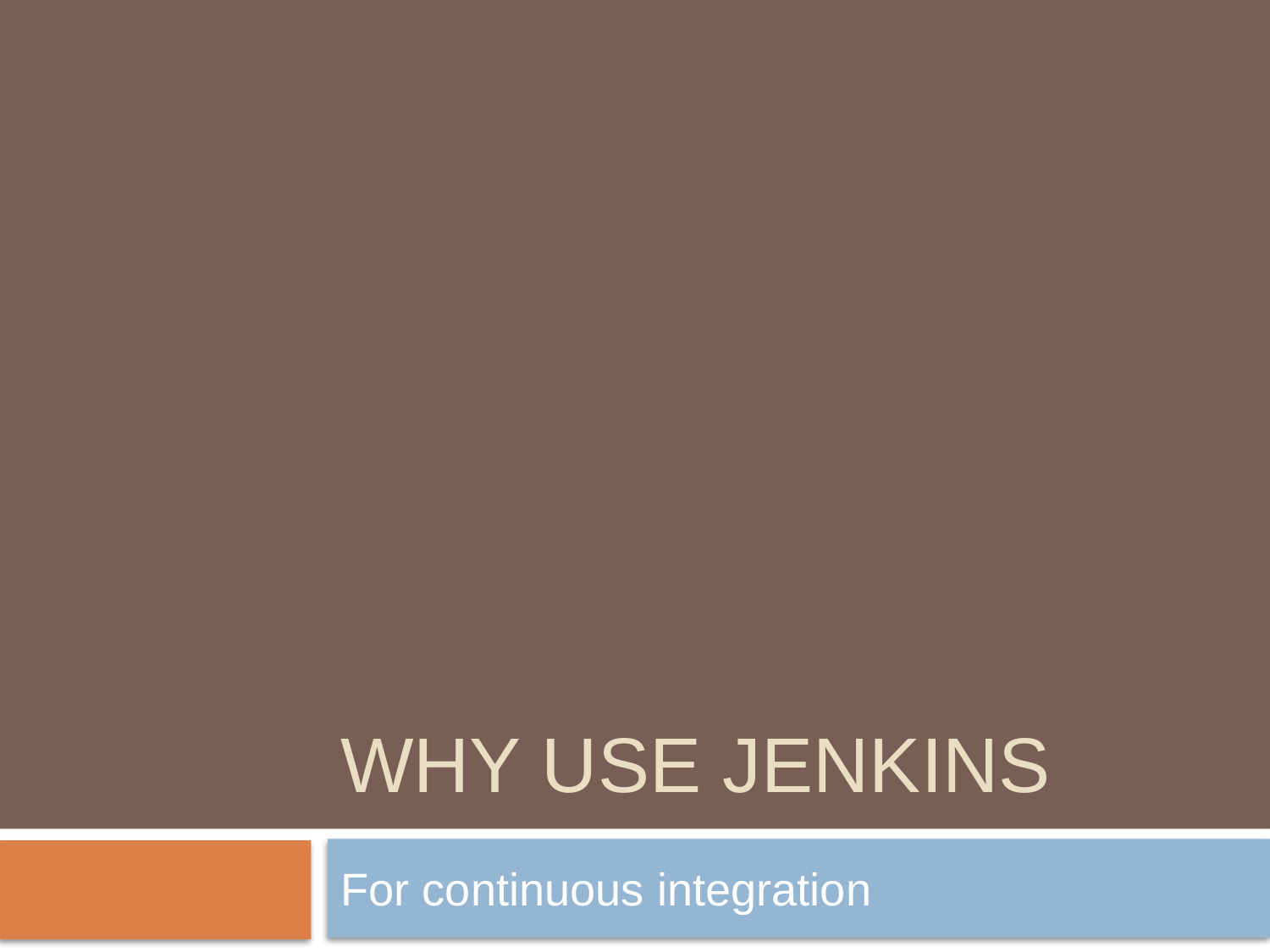

# Why use Jenkins
For continuous integration